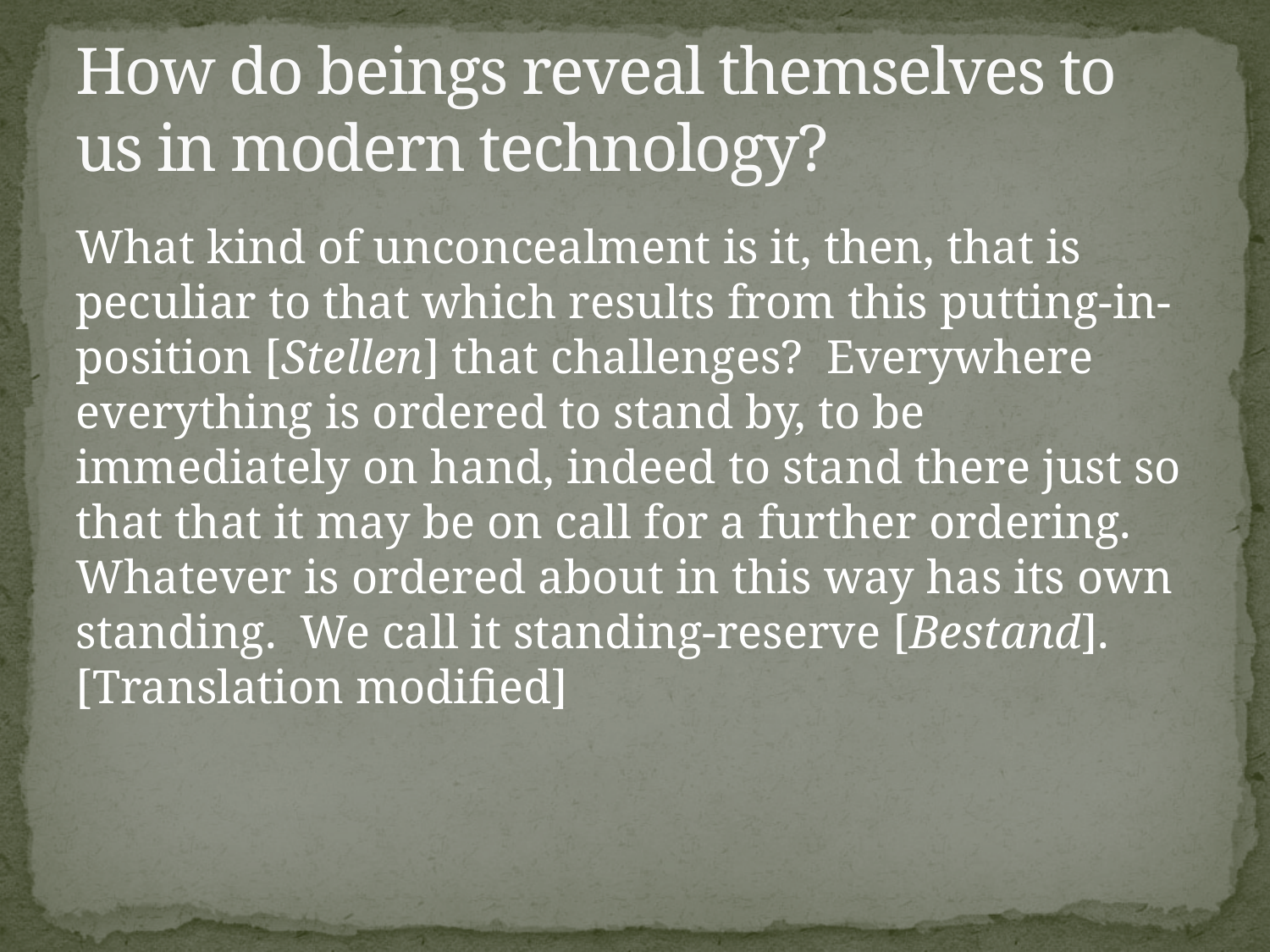

# How do beings reveal themselves to us in modern technology?
What kind of unconcealment is it, then, that is peculiar to that which results from this putting-in-position [Stellen] that challenges?  Everywhere everything is ordered to stand by, to be immediately on hand, indeed to stand there just so that that it may be on call for a further ordering.  Whatever is ordered about in this way has its own standing.  We call it standing-reserve [Bestand]. [Translation modified]